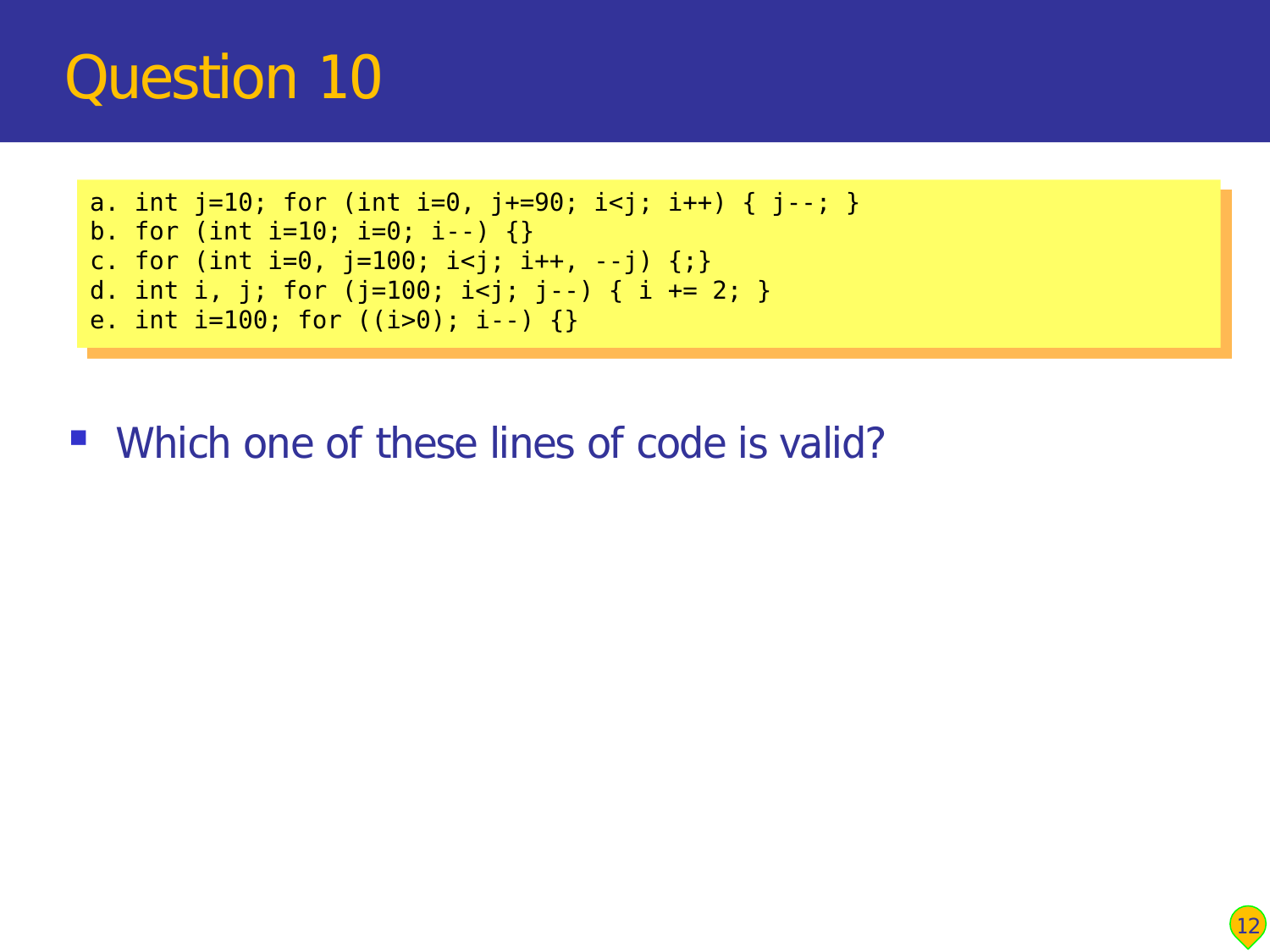

# Question 10
a. int j=10; for (int i=0, j+=90; i<j; i++) { j--; }
b. for (int i=10; i=0; i--) {}
c. for (int i=0, j=100; i<j; i++, --j) {;}
d. int i, j; for (j=100; i<j; j--) { i += 2; }
e. int i=100; for ((i>0); i--) {}
Which one of these lines of code is valid?
12